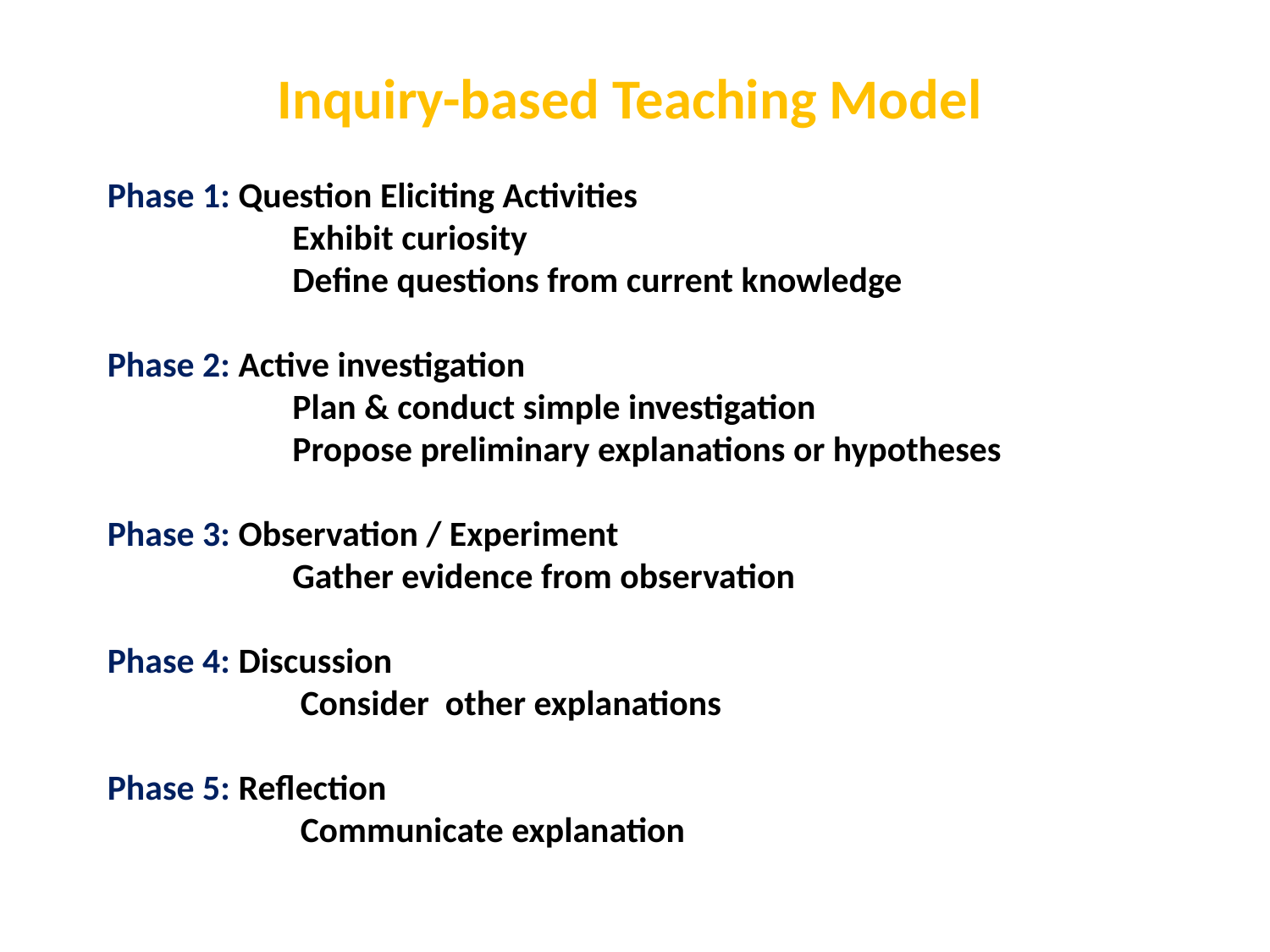

Inquiry-based Teaching Model

Phase 1: Question Eliciting Activities
                       Exhibit curiosity
                       Define questions from current knowledge

Phase 2: Active investigation
                       Plan & conduct simple investigation
                       Propose preliminary explanations or hypotheses

Phase 3: Observation / Experiment
                       Gather evidence from observation

Phase 4: Discussion
                        Consider  other explanations

Phase 5: Reflection
                        Communicate explanation